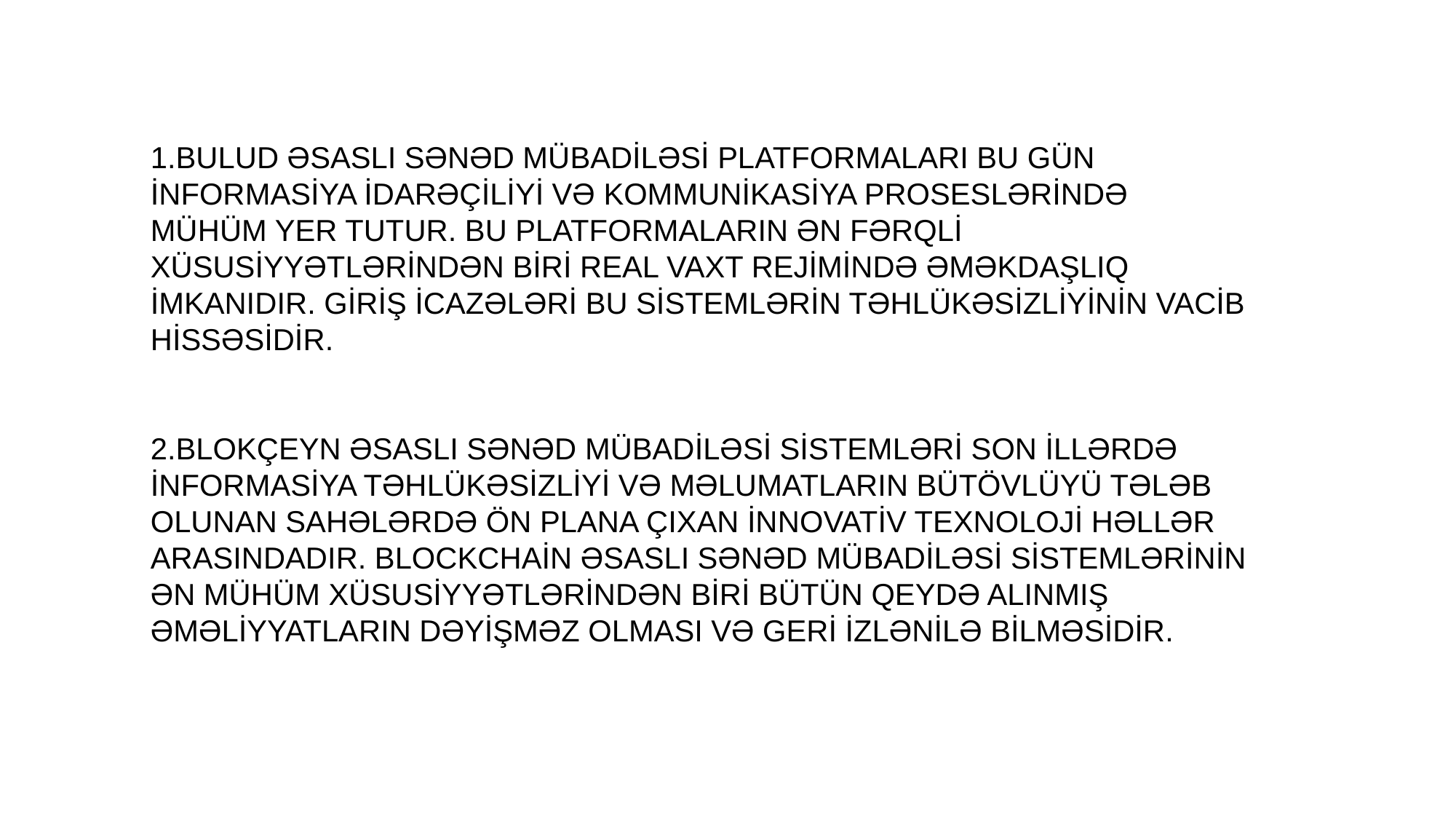

1.Bulud əsaslı sənəd mübadiləsi platformaları bu gün informasiya idarəçiliyi və kommunikasiya proseslərində mühüm yer tutur. Bu platformaların ən fərqli xüsusiyyətlərindən biri real vaxt rejimində əməkdaşlıq imkanıdır. Giriş icazələri bu sistemlərin təhlükəsizliyinin vacib hissəsidir.
2.Blokçeyn əsaslı sənəd mübadiləsi sistemləri son illərdə informasiya təhlükəsizliyi və məlumatların bütövlüyü tələb olunan sahələrdə ön plana çıxan innovativ texnoloji həllər arasındadır. Blockchain əsaslı sənəd mübadiləsi sistemlərinin ən mühüm xüsusiyyətlərindən biri bütün qeydə alınmış əməliyyatların dəyişməz olması və geri izlənilə bilməsidir.